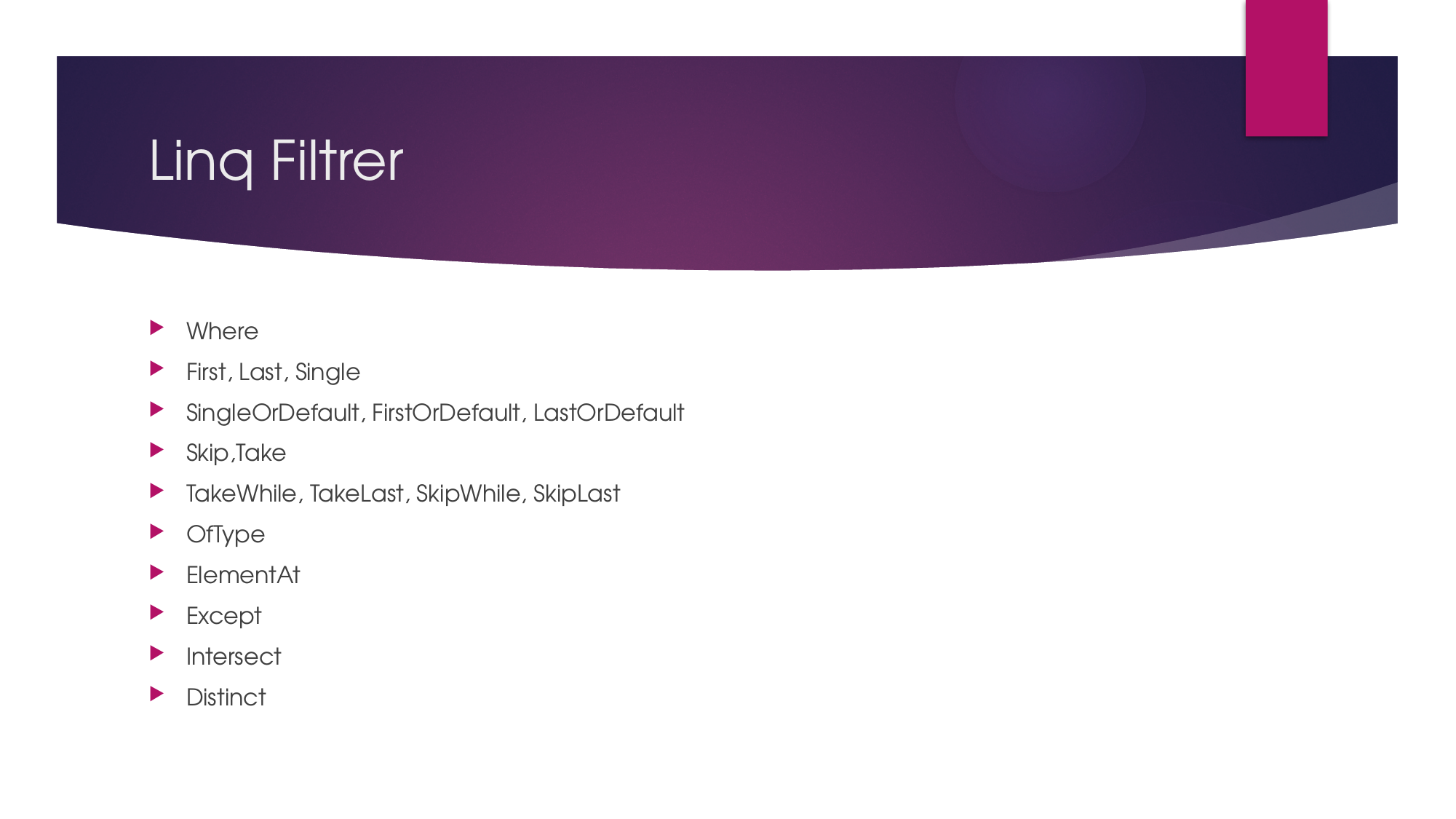

# Linq Filtrer
Where
First, Last, Single
SingleOrDefault, FirstOrDefault, LastOrDefault
Skip,Take
TakeWhile, TakeLast, SkipWhile, SkipLast
OfType
ElementAt
Except
Intersect
Distinct